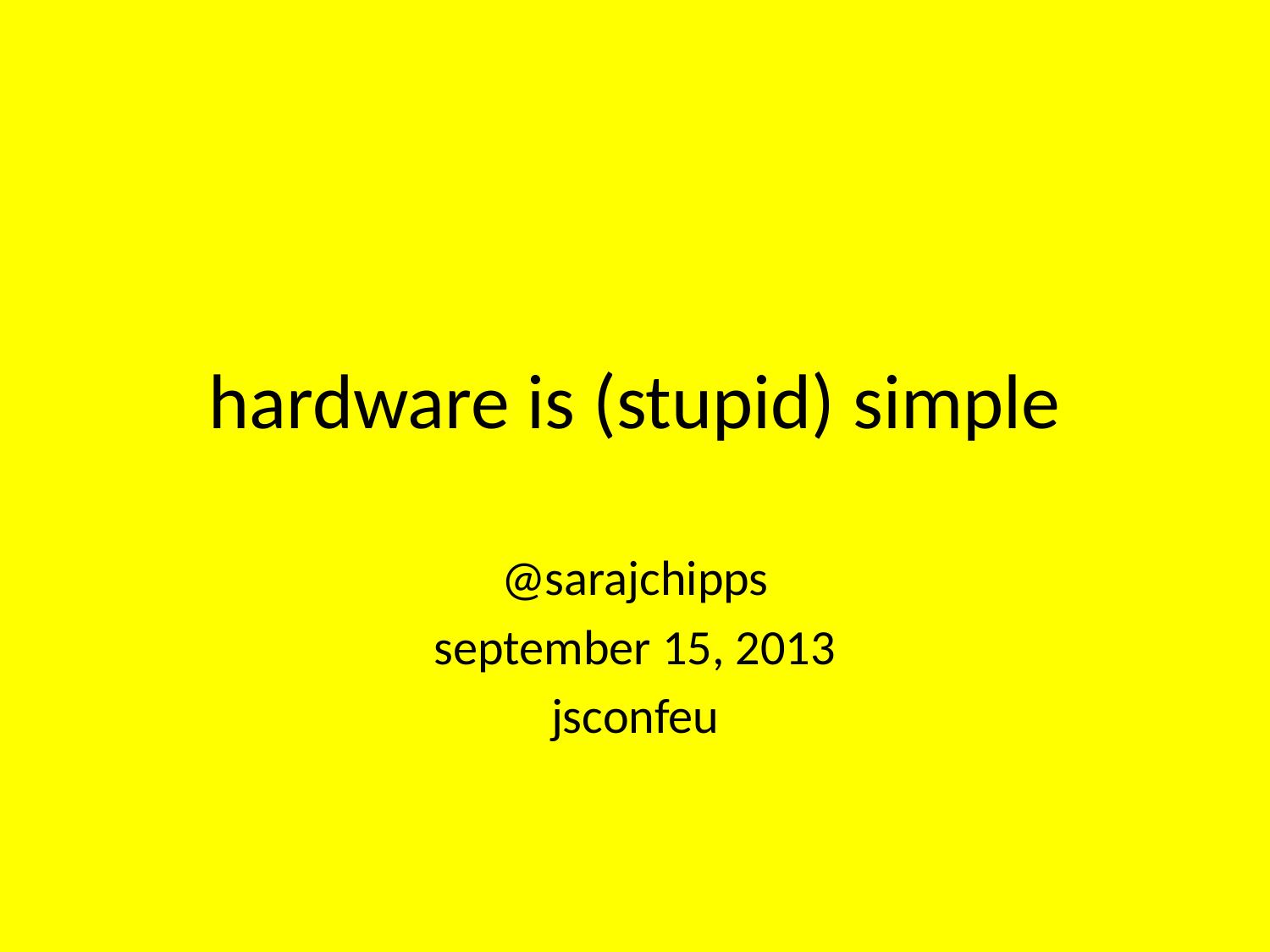

# hardware is (stupid) simple
@sarajchipps
september 15, 2013
jsconfeu